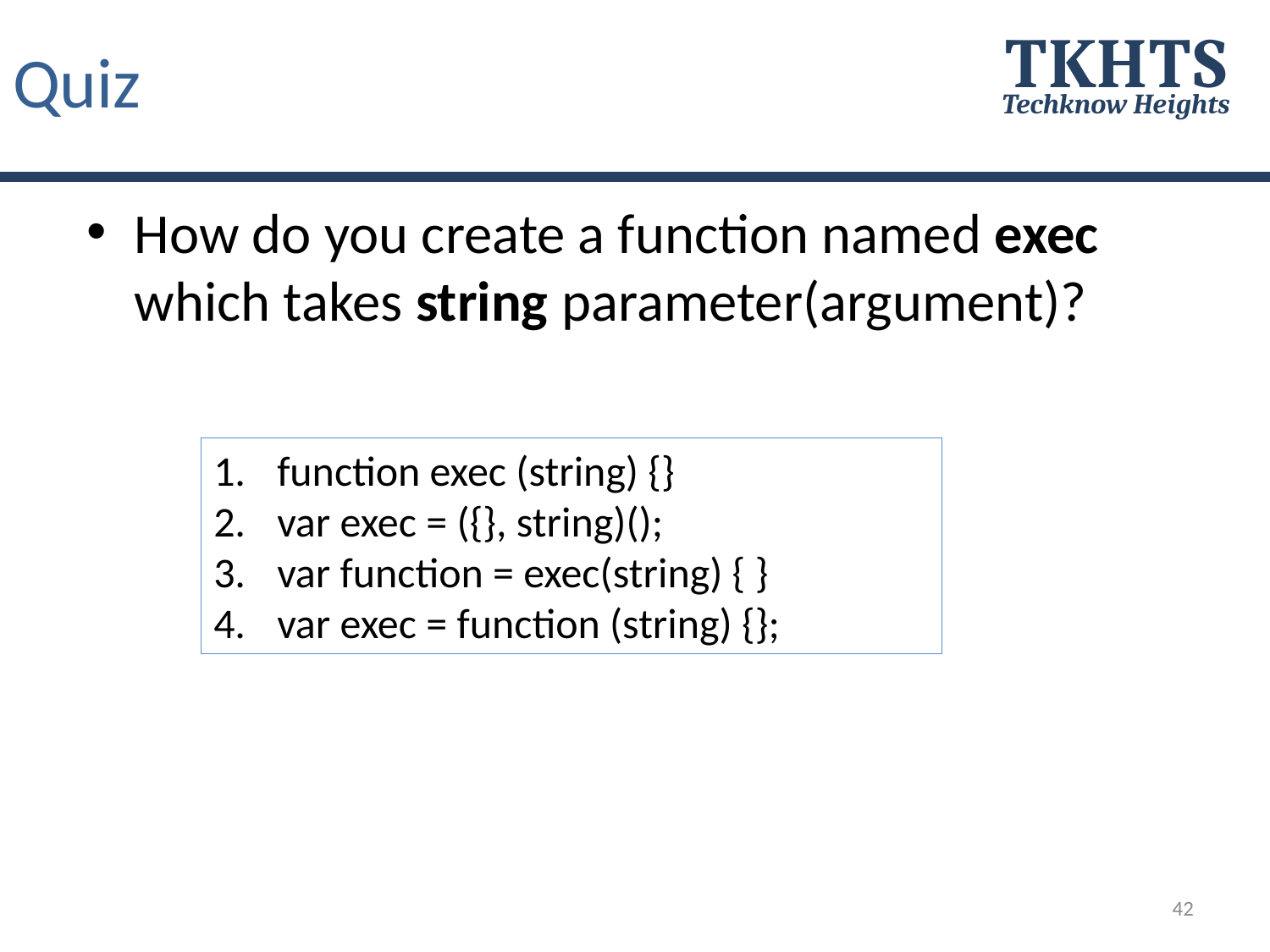

# Quiz
TKHTS
Techknow Heights

How do you create a function named exec which takes string parameter(argument)?
function exec (string) {}
var exec = ({}, string)();
var function = exec(string) { }
var exec = function (string) {};
42